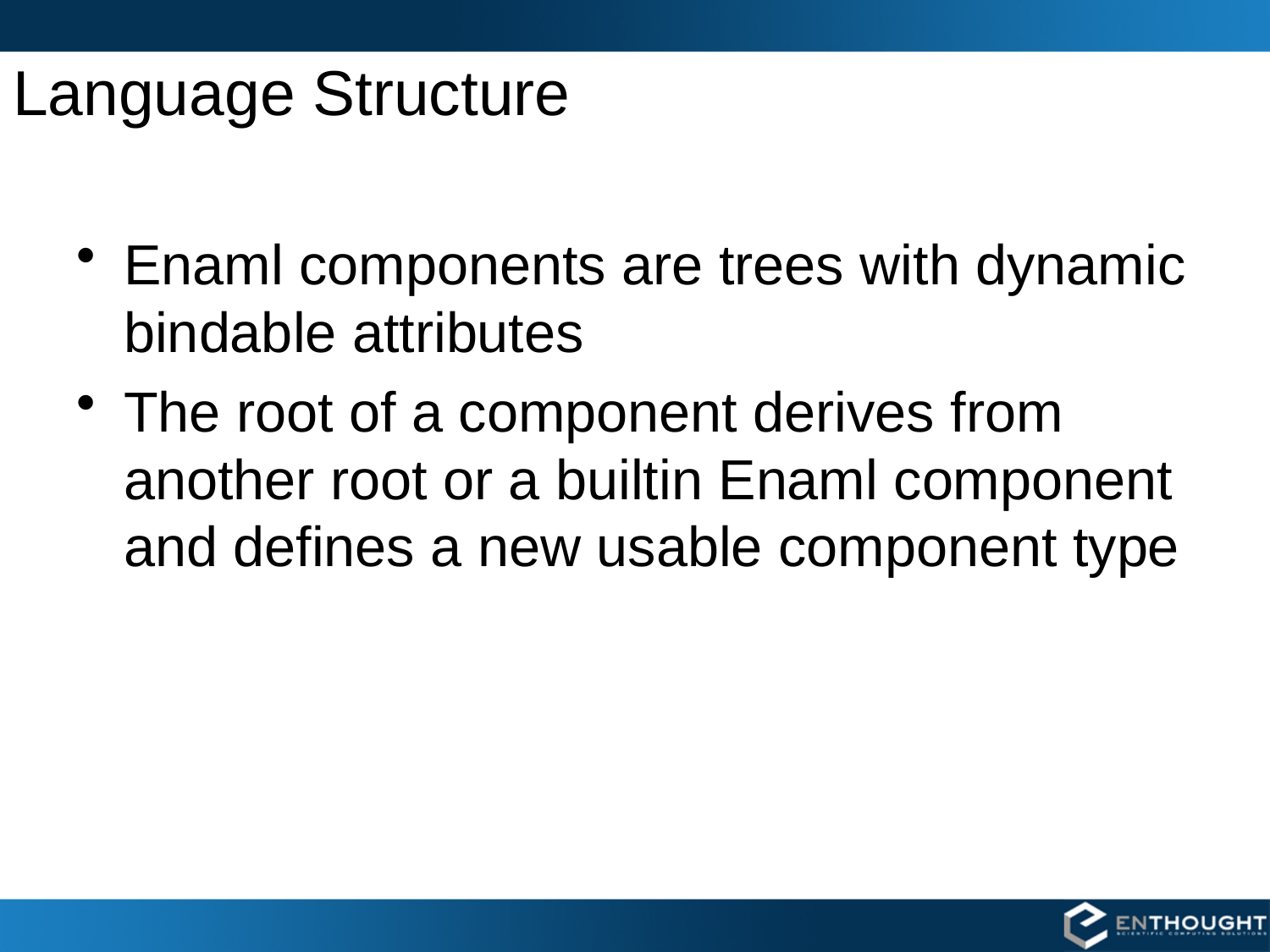

# Language Structure
Enaml components are trees with dynamic bindable attributes
The root of a component derives from another root or a builtin Enaml component and defines a new usable component type